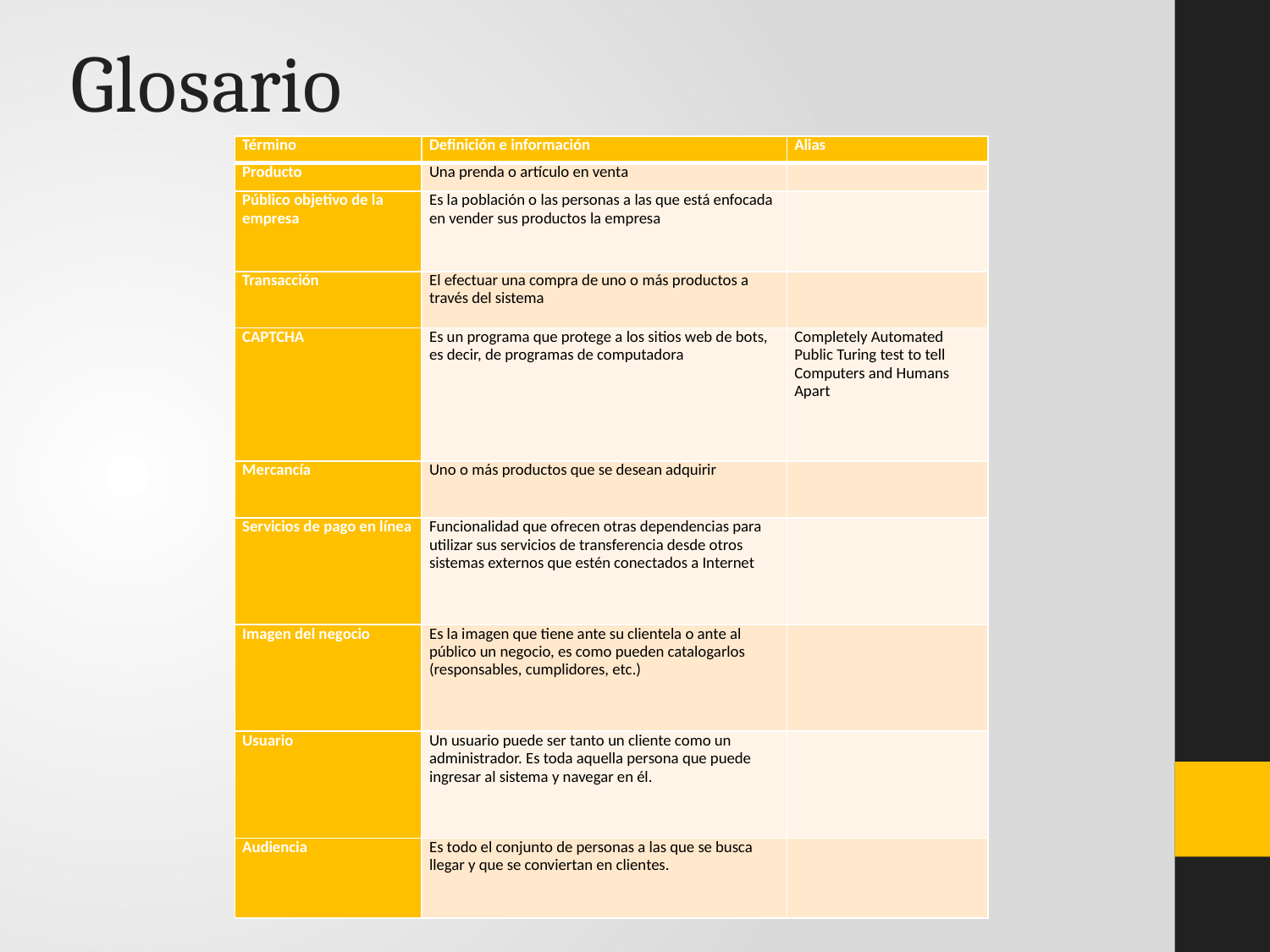

# Glosario
| Término | Definición e información | Alias |
| --- | --- | --- |
| Producto | Una prenda o artículo en venta |  |
| Público objetivo de la empresa | Es la población o las personas a las que está enfocada en vender sus productos la empresa |  |
| Transacción | El efectuar una compra de uno o más productos a través del sistema |  |
| CAPTCHA | Es un programa que protege a los sitios web de bots, es decir, de programas de computadora | Completely Automated Public Turing test to tell Computers and Humans Apart |
| Mercancía | Uno o más productos que se desean adquirir |  |
| Servicios de pago en línea | Funcionalidad que ofrecen otras dependencias para utilizar sus servicios de transferencia desde otros sistemas externos que estén conectados a Internet |  |
| Imagen del negocio | Es la imagen que tiene ante su clientela o ante al público un negocio, es como pueden catalogarlos (responsables, cumplidores, etc.) |  |
| Usuario | Un usuario puede ser tanto un cliente como un administrador. Es toda aquella persona que puede ingresar al sistema y navegar en él. |  |
| Audiencia | Es todo el conjunto de personas a las que se busca llegar y que se conviertan en clientes. |  |